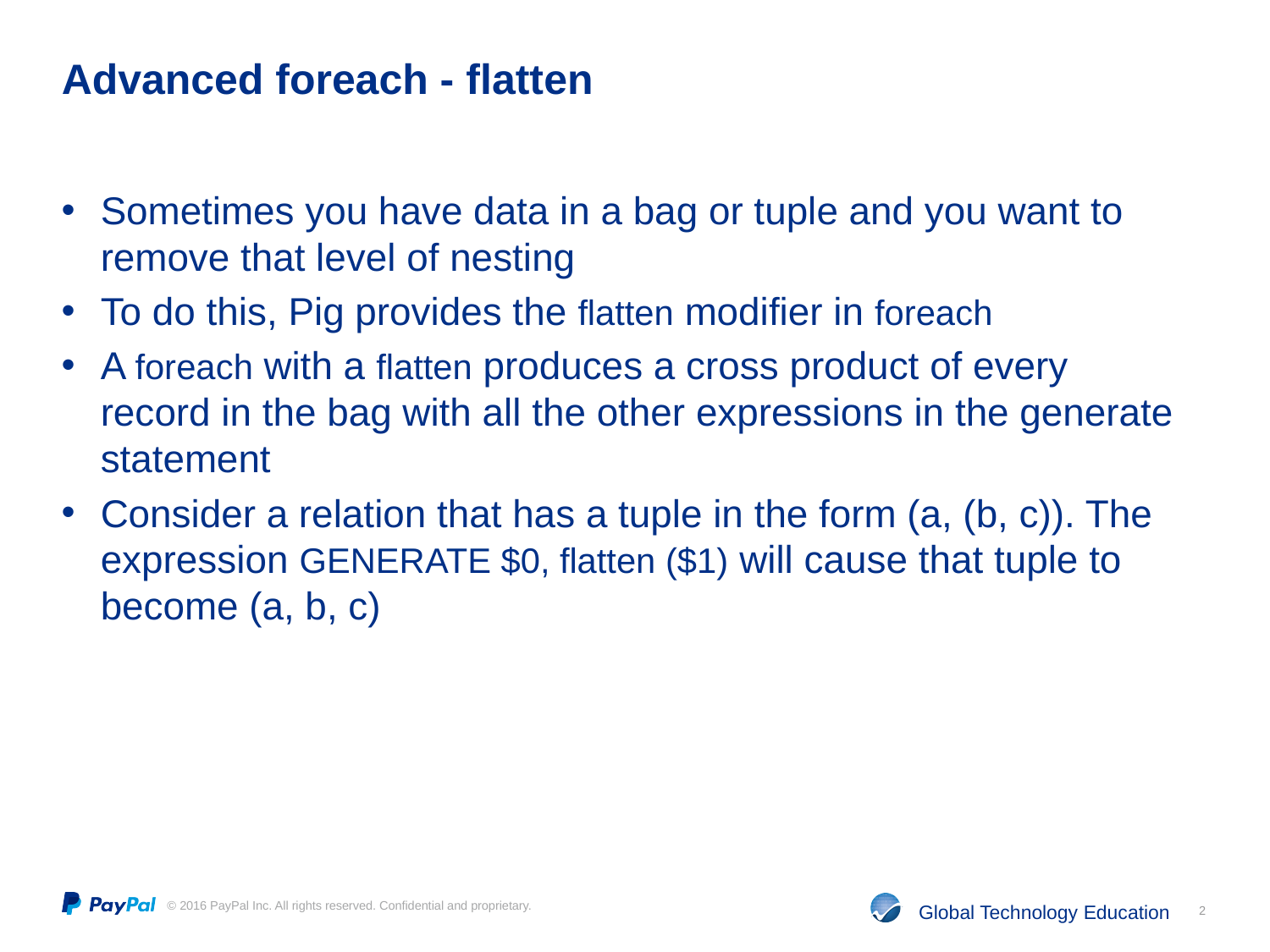

# Advanced foreach - flatten
Sometimes you have data in a bag or tuple and you want to remove that level of nesting
To do this, Pig provides the flatten modifier in foreach
A foreach with a flatten produces a cross product of every record in the bag with all the other expressions in the generate statement
Consider a relation that has a tuple in the form (a, (b, c)). The expression GENERATE $0, flatten ($1) will cause that tuple to become (a, b, c)
2